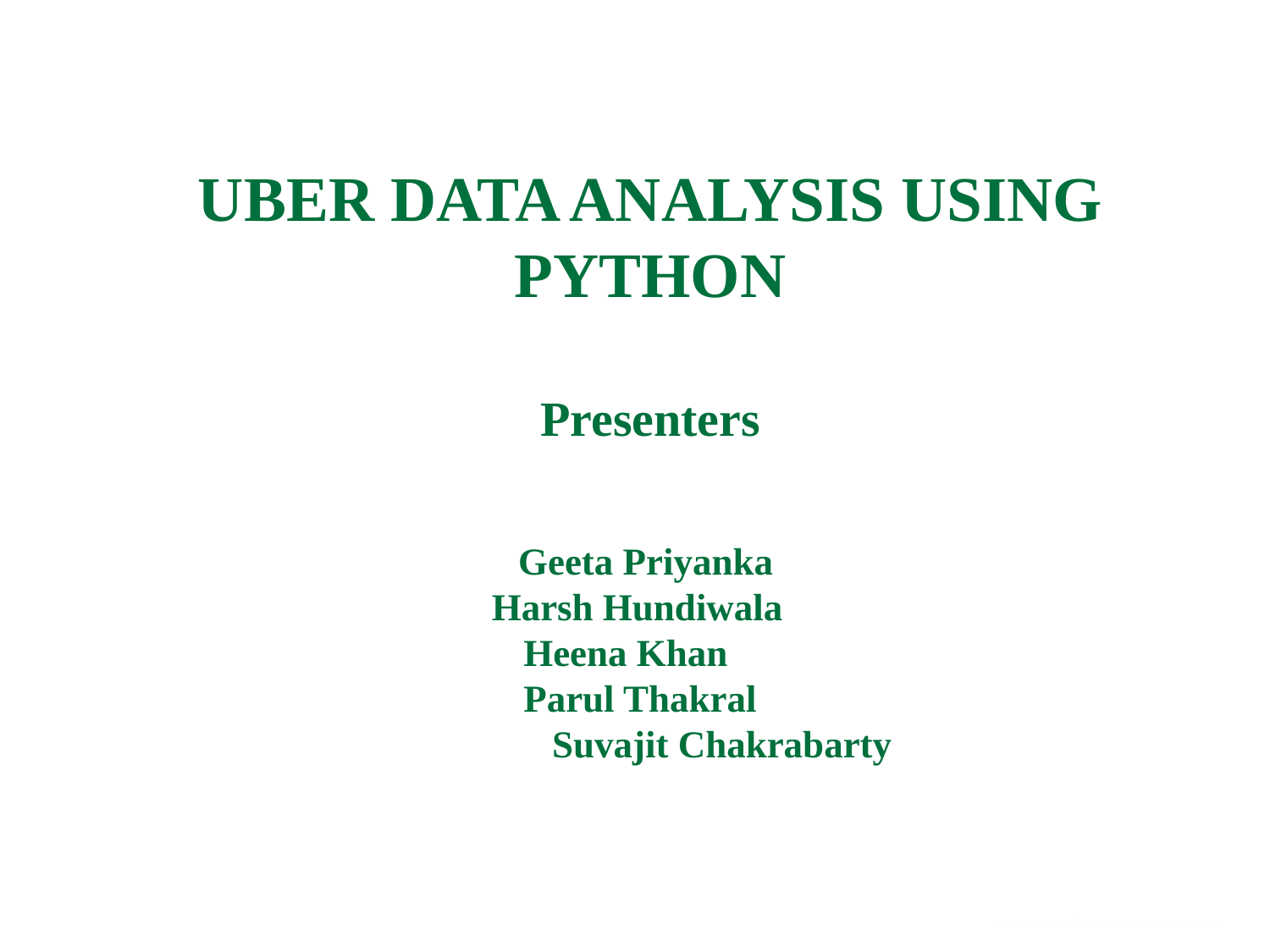

UBER DATA ANALYSIS USING PYTHON
Presenters
Geeta Priyanka
          Harsh Hundiwala
			Heena Khan
	Parul Thakral
			   Suvajit Chakrabarty